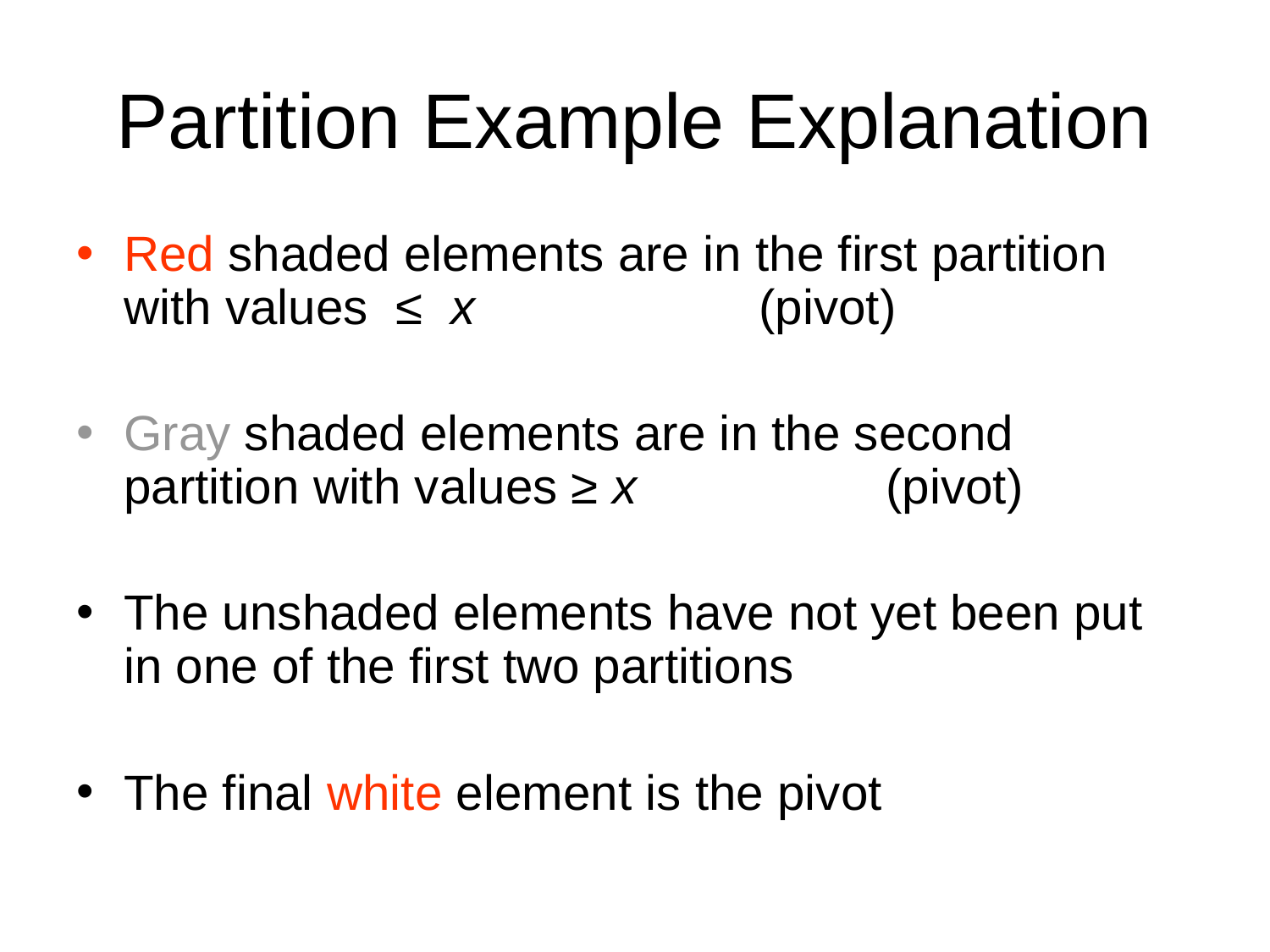

# Partition Example Explanation
Red shaded elements are in the first partition with values  ≤  x			(pivot)

Gray shaded elements are in the second partition with values ≥ x		(pivot)

The unshaded elements have not yet been put in one of the first two partitions

The final white element is the pivot